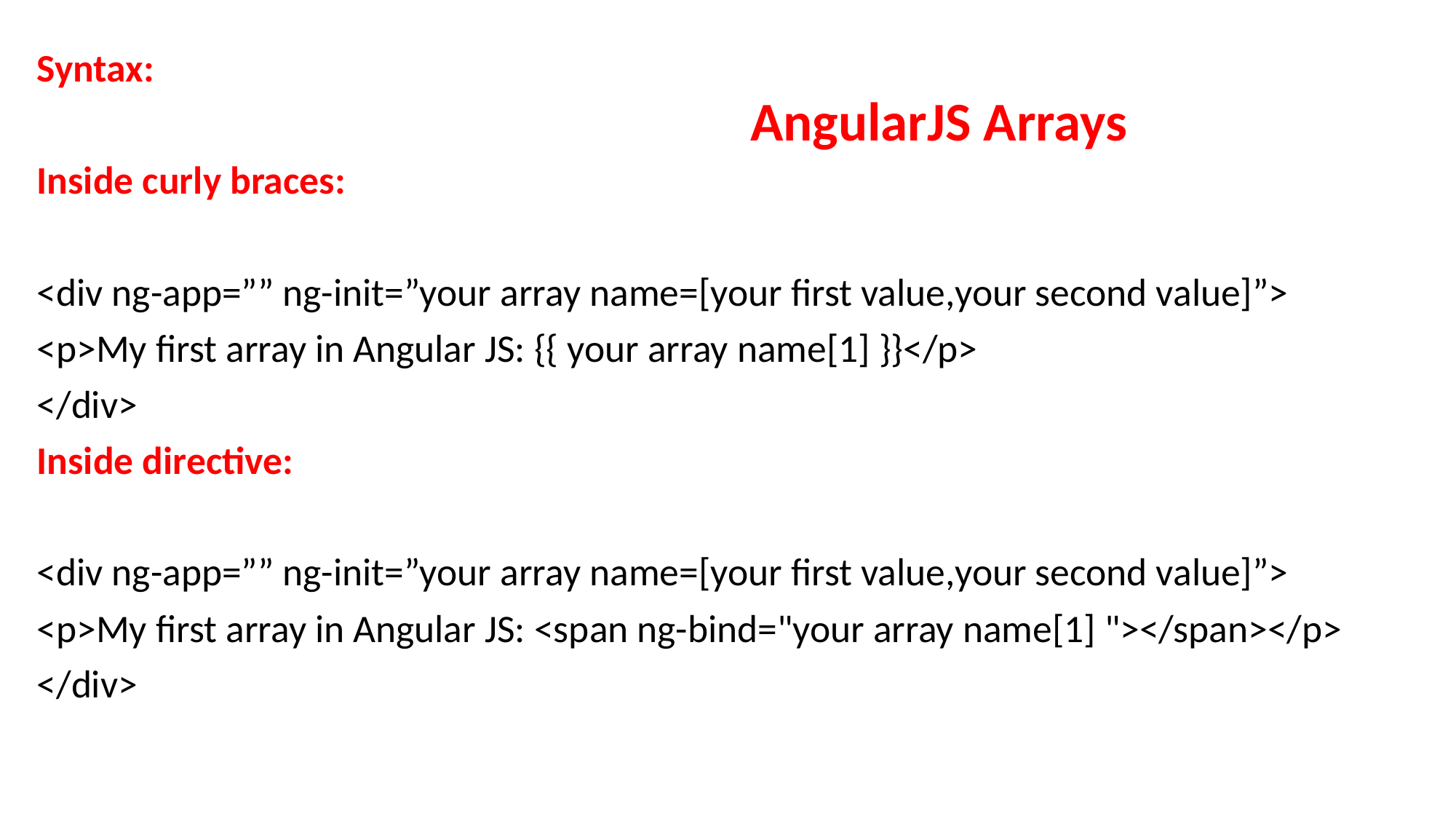

Syntax:

Inside curly braces:

<div ng-app=”” ng-init=”your array name=[your first value,your second value]”>
<p>My first array in Angular JS: {{ your array name[1] }}</p>
</div>
Inside directive:

<div ng-app=”” ng-init=”your array name=[your first value,your second value]”>
<p>My first array in Angular JS: <span ng-bind="your array name[1] "></span></p>
</div>
AngularJS Arrays